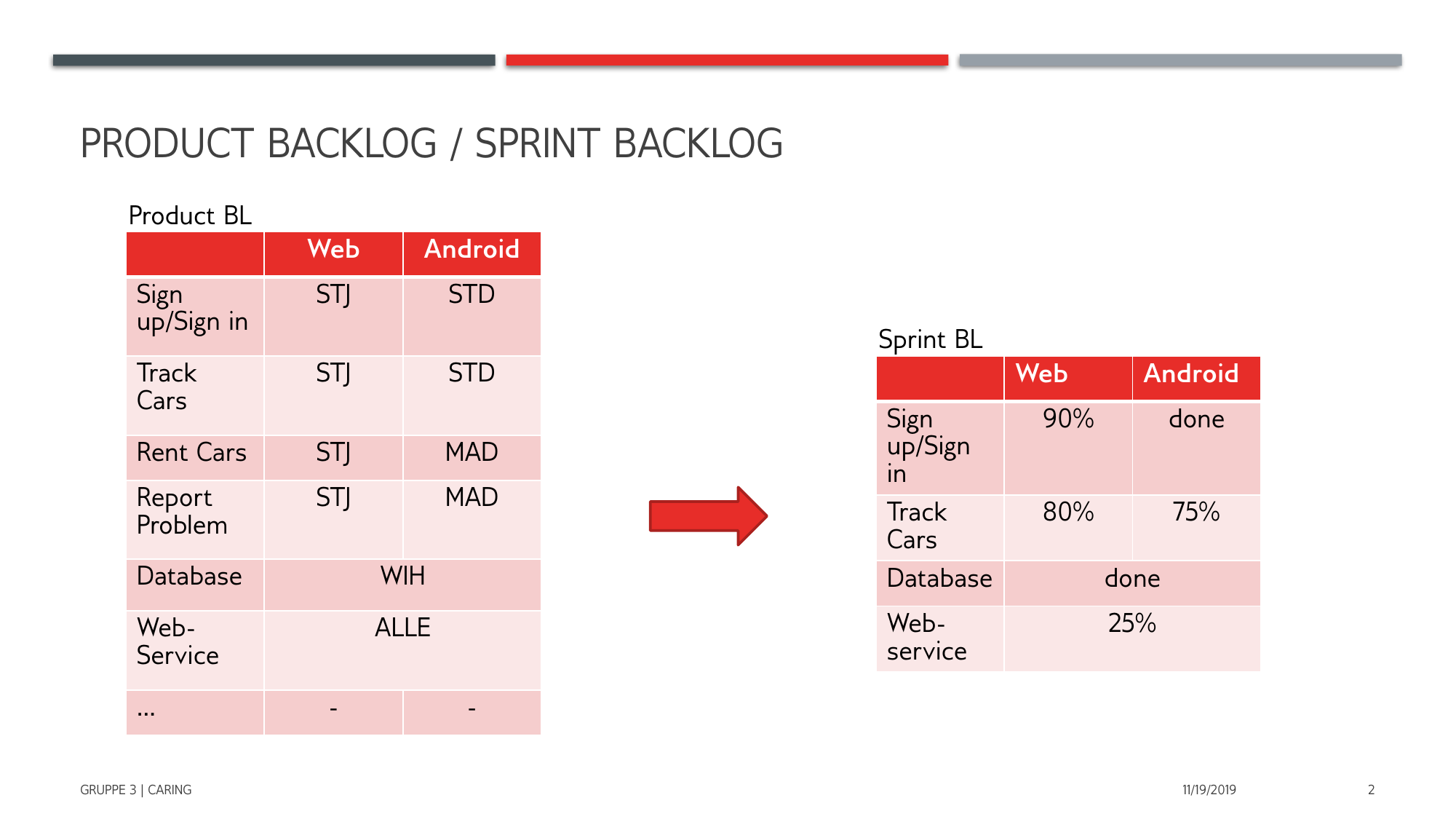

# Product backlog / Sprint Backlog
Product BL
|  | Web | Android |
| --- | --- | --- |
| Sign up/Sign in | STJ | STD |
| Track Cars | STJ | STD |
| Rent Cars | STJ | MAD |
| Report Problem | STJ | MAD |
| Database | WIH |  |
| Web-Service | ALLE |  |
| … | - | - |
Sprint BL
|  | Web | Android |
| --- | --- | --- |
| Sign up/Sign in | 90% | done |
| Track Cars | 80% | 75% |
| Database | done |  |
| Web-service | 25% |  |

Gruppe 3 | CARing
11/19/2019
2